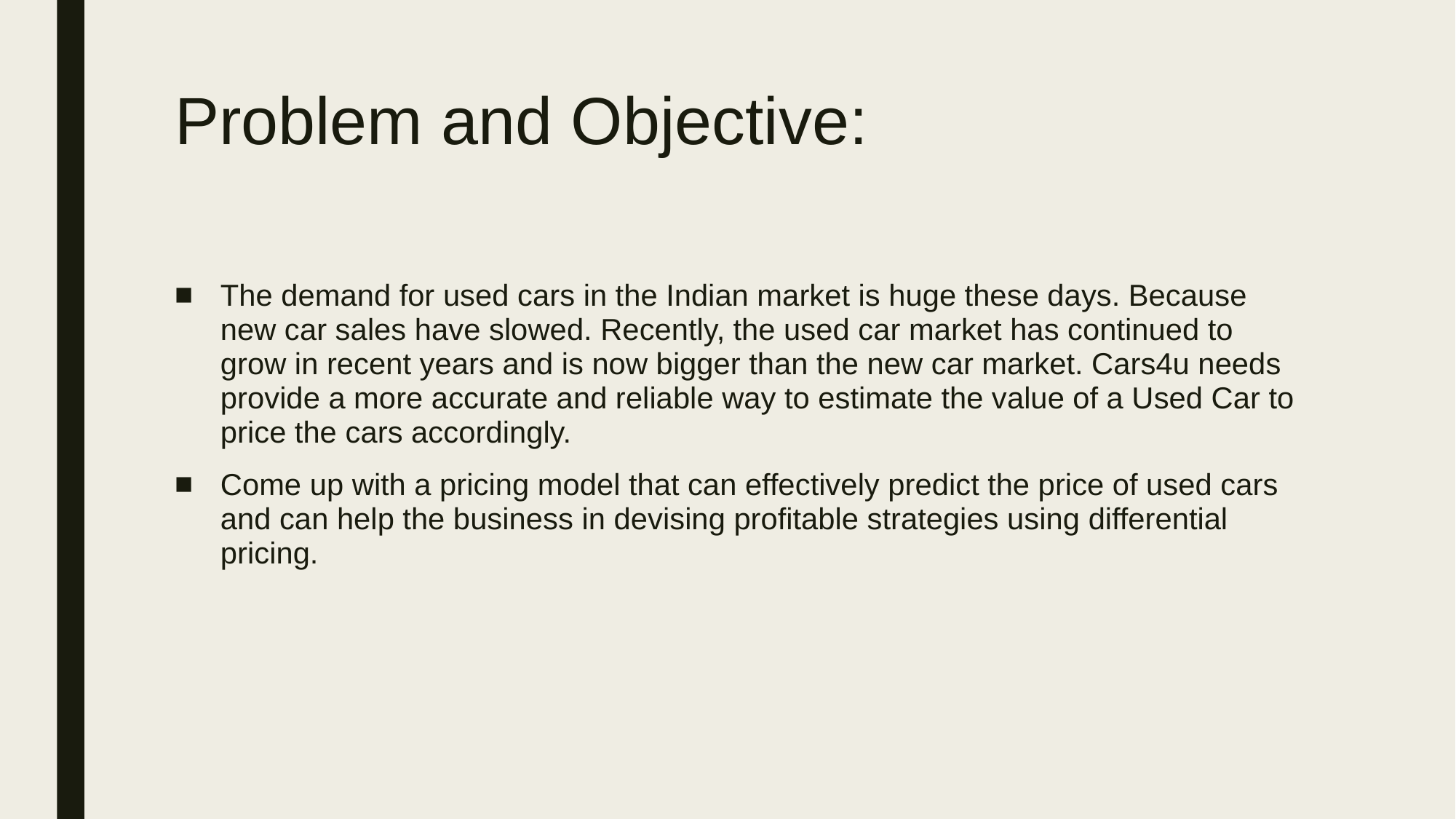

# Problem and Objective:
The demand for used cars in the Indian market is huge these days. Because new car sales have slowed. Recently, the used car market has continued to grow in recent years and is now bigger than the new car market. Cars4u needs provide a more accurate and reliable way to estimate the value of a Used Car to price the cars accordingly.
Come up with a pricing model that can effectively predict the price of used cars and can help the business in devising profitable strategies using differential pricing.